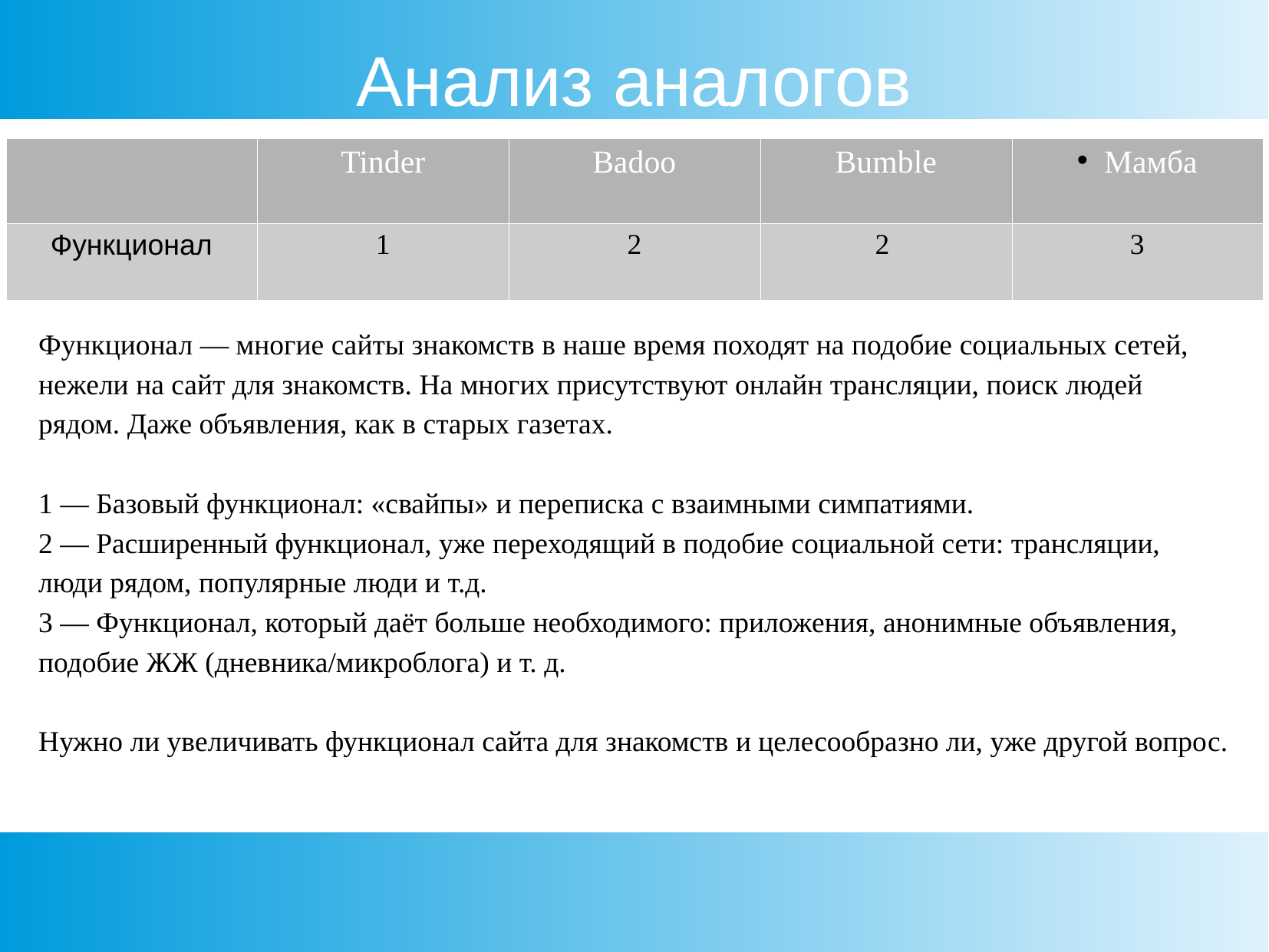

Анализ аналогов
|  | Tinder | Badoo | Bumble | Мамба |
| --- | --- | --- | --- | --- |
| Функционал | 1 | 2 | 2 | 3 |

Функционал — многие сайты знакомств в наше время походят на подобие социальных сетей, нежели на сайт для знакомств. На многих присутствуют онлайн трансляции, поиск людей рядом. Даже объявления, как в старых газетах.

1 — Базовый функционал: «свайпы» и переписка с взаимными симпатиями.
2 — Расширенный функционал, уже переходящий в подобие социальной сети: трансляции, люди рядом, популярные люди и т.д.
3 — Функционал, который даёт больше необходимого: приложения, анонимные объявления,  подобие ЖЖ (дневника/микроблога) и т. д.

Нужно ли увеличивать функционал сайта для знакомств и целесообразно ли, уже другой вопрос.